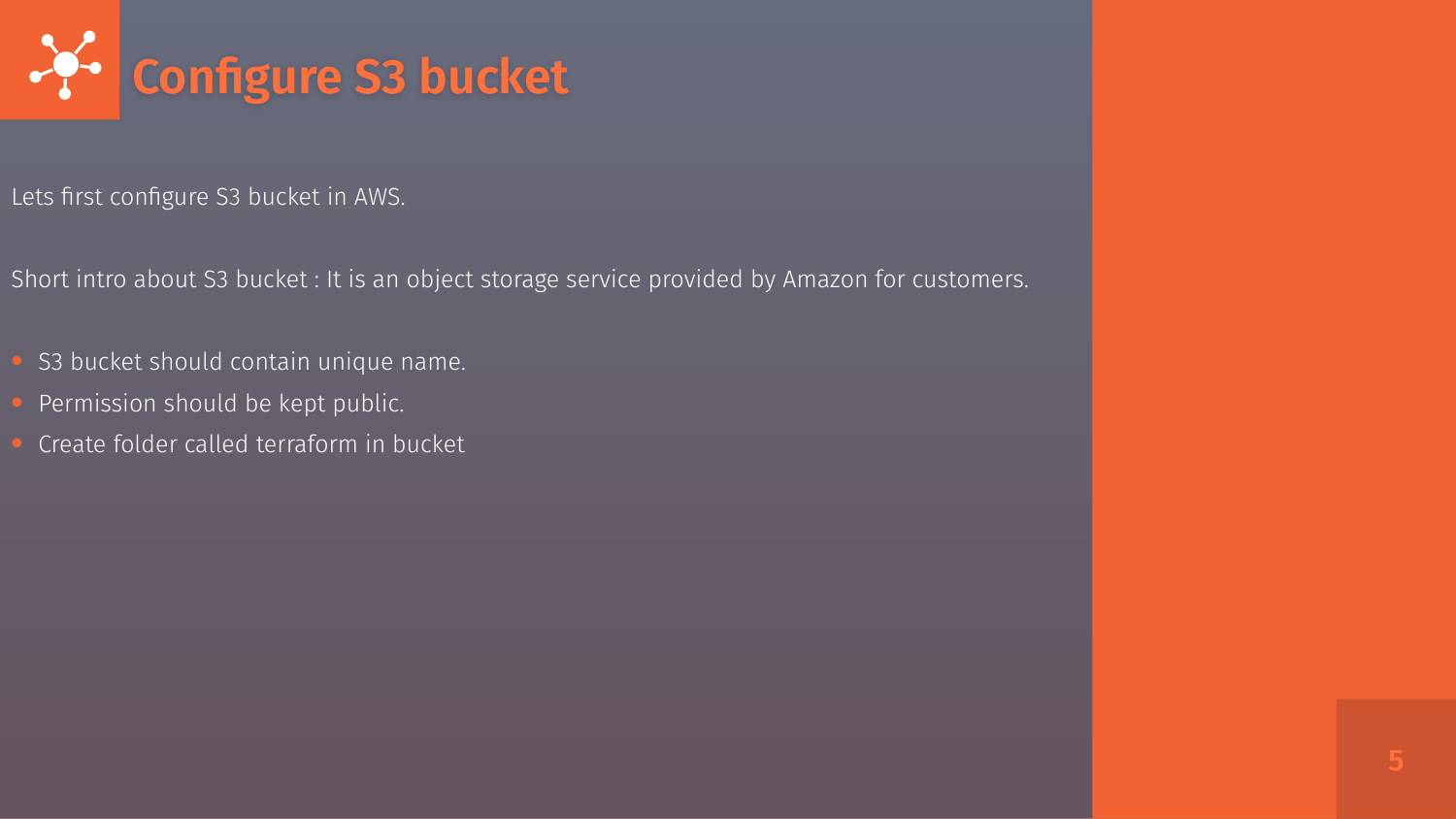

# Configure S3 bucket

Lets first configure S3 bucket in AWS.

Short intro about S3 bucket : It is an object storage service provided by Amazon for customers.

S3 bucket should contain unique name.
Permission should be kept public.
Create folder called terraform in bucket

5